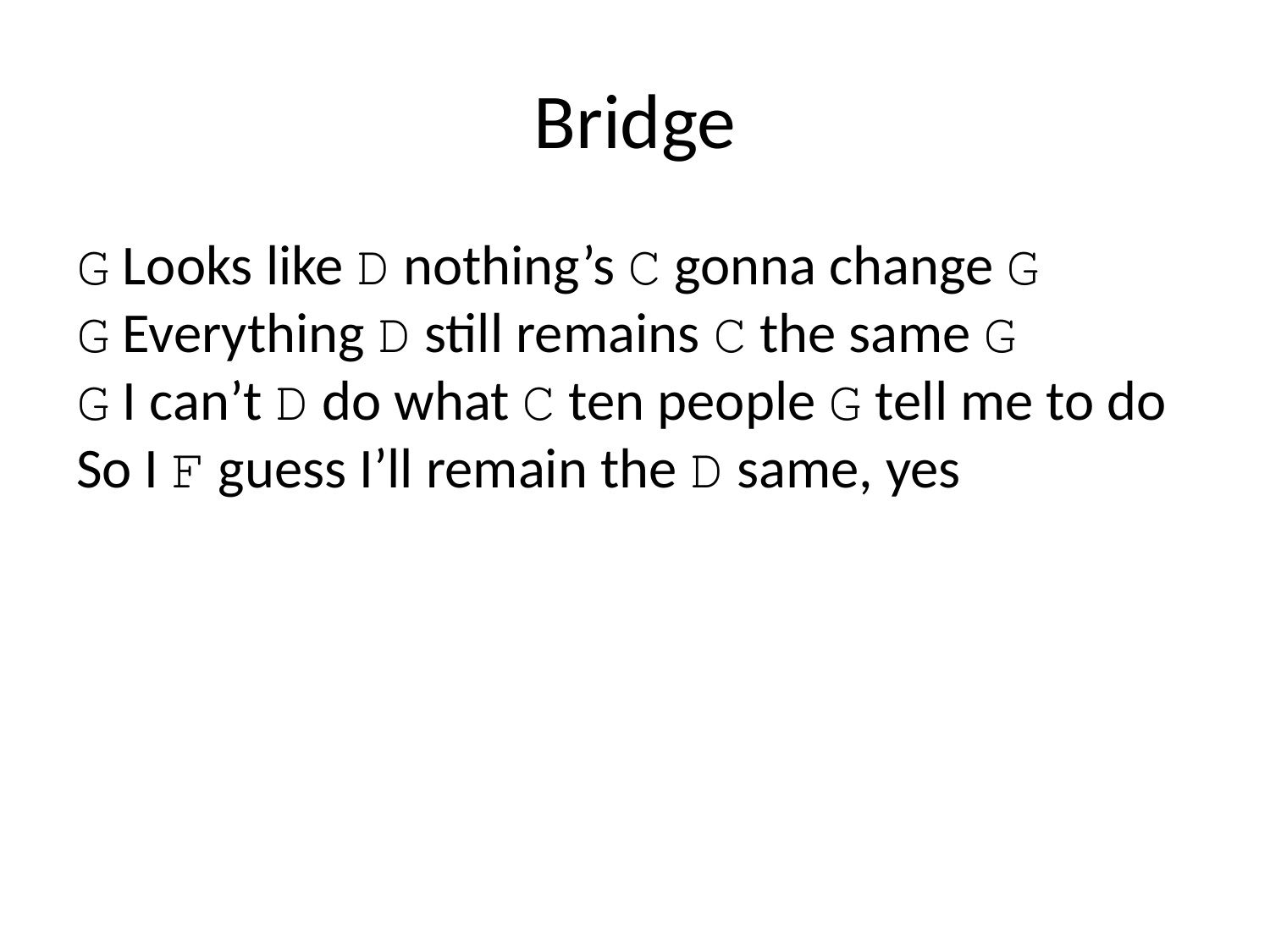

# Bridge
G Looks like D nothing’s C gonna change G
G Everything D still remains C the same G
G I can’t D do what C ten people G tell me to do
So I F guess I’ll remain the D same, yes